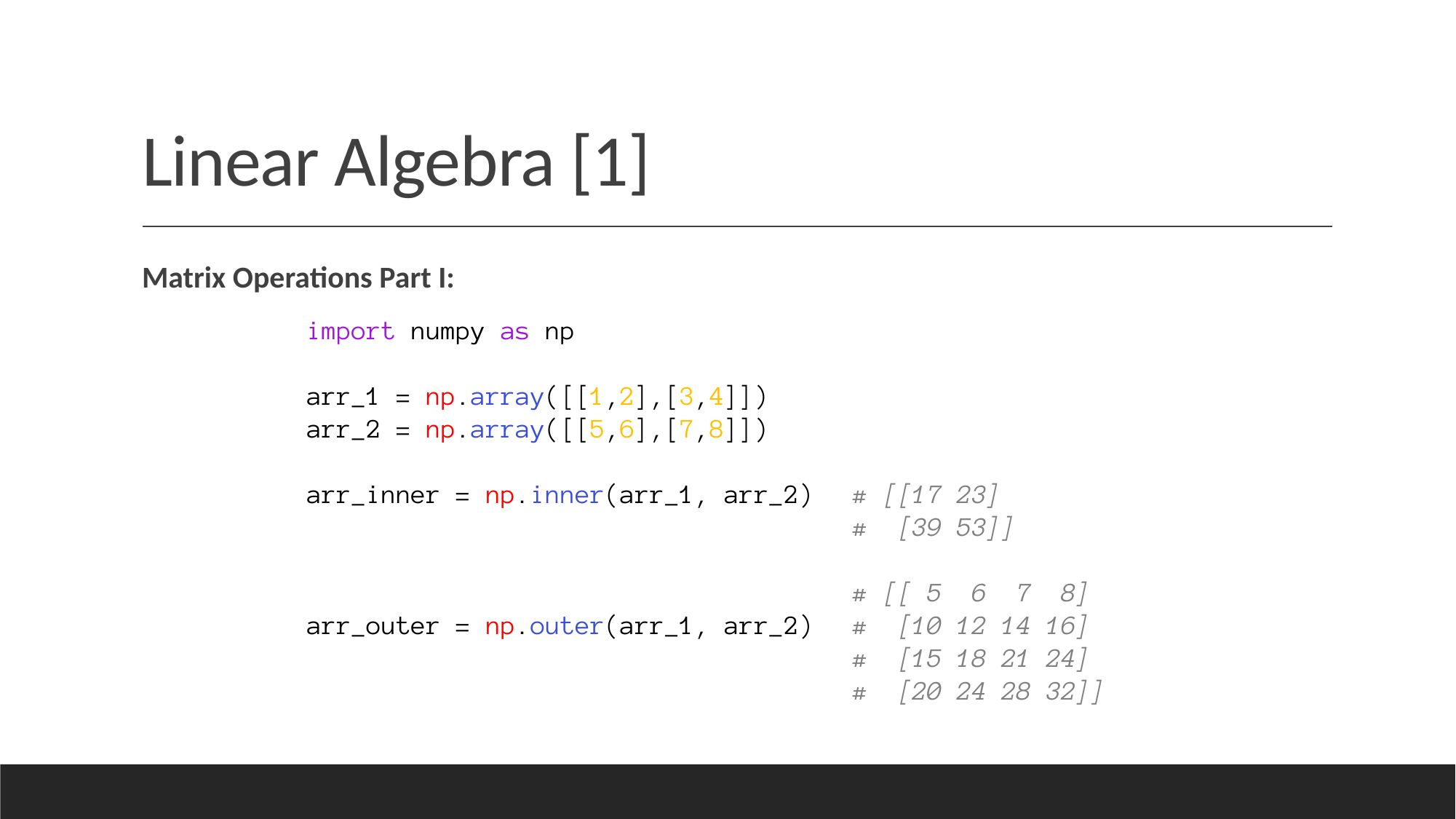

# Linear Algebra [1]
Matrix Operations Part I:
import numpy as np

arr_1 = np.array([[1,2],[3,4]])
arr_2 = np.array([[5,6],[7,8]])

arr_inner = np.inner(arr_1, arr_2)	# [[17 23]
 					#  [39 53]]

					# [[ 5  6  7  8]
arr_outer = np.outer(arr_1, arr_2)	#  [10 12 14 16]
					#  [15 18 21 24]
 					#  [20 24 28 32]]